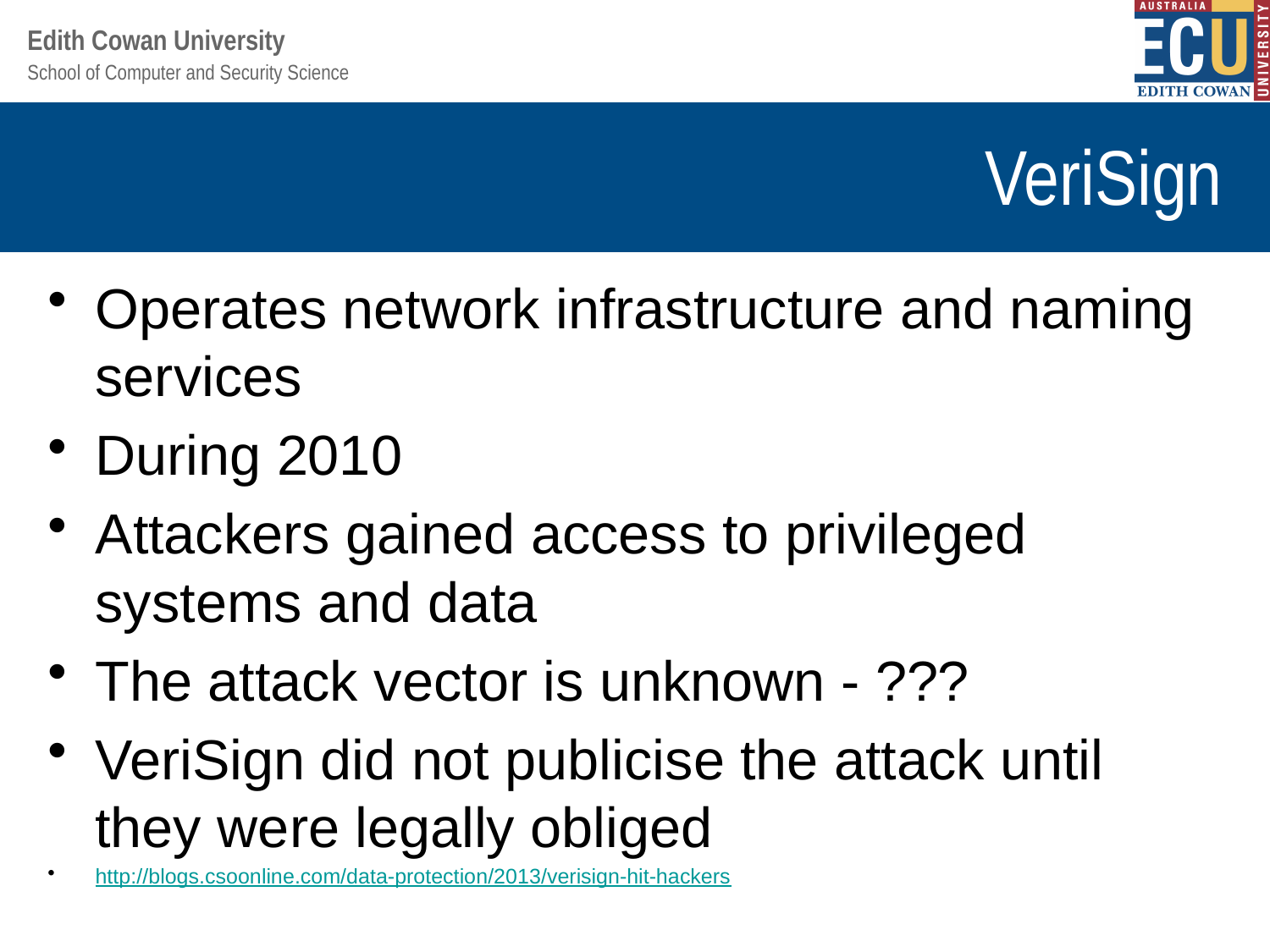

# VeriSign
Operates network infrastructure and naming services
During 2010
Attackers gained access to privileged systems and data
The attack vector is unknown - ???
VeriSign did not publicise the attack until they were legally obliged
http://blogs.csoonline.com/data-protection/2013/verisign-hit-hackers